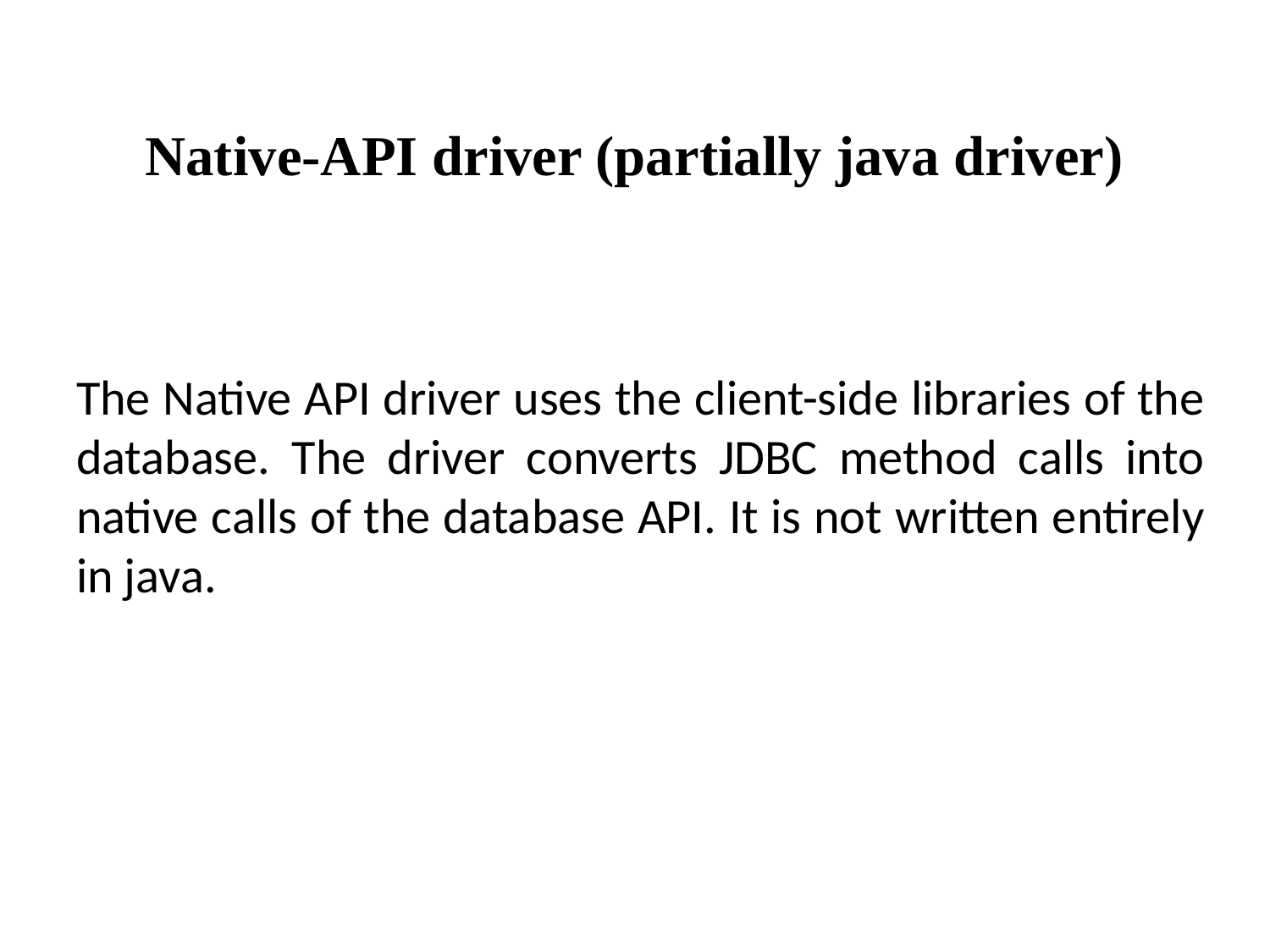

# Native-API driver (partially java driver)
The Native API driver uses the client-side libraries of the database. The driver converts JDBC method calls into native calls of the database API. It is not written entirely in java.